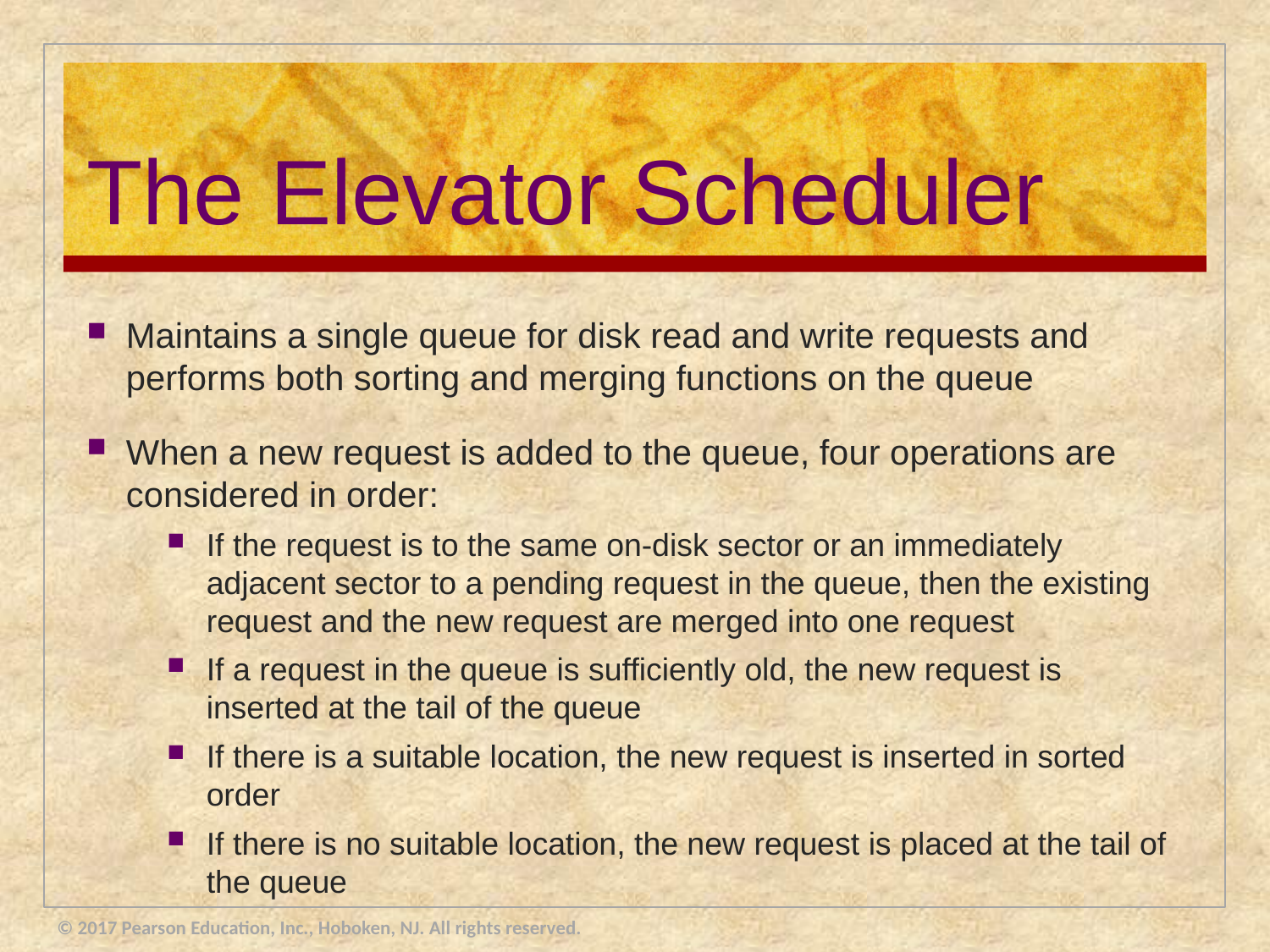

# The Elevator Scheduler
Maintains a single queue for disk read and write requests and performs both sorting and merging functions on the queue
When a new request is added to the queue, four operations are considered in order:
If the request is to the same on-disk sector or an immediately adjacent sector to a pending request in the queue, then the existing request and the new request are merged into one request
If a request in the queue is sufficiently old, the new request is inserted at the tail of the queue
If there is a suitable location, the new request is inserted in sorted order
If there is no suitable location, the new request is placed at the tail of the queue
© 2017 Pearson Education, Inc., Hoboken, NJ. All rights reserved.